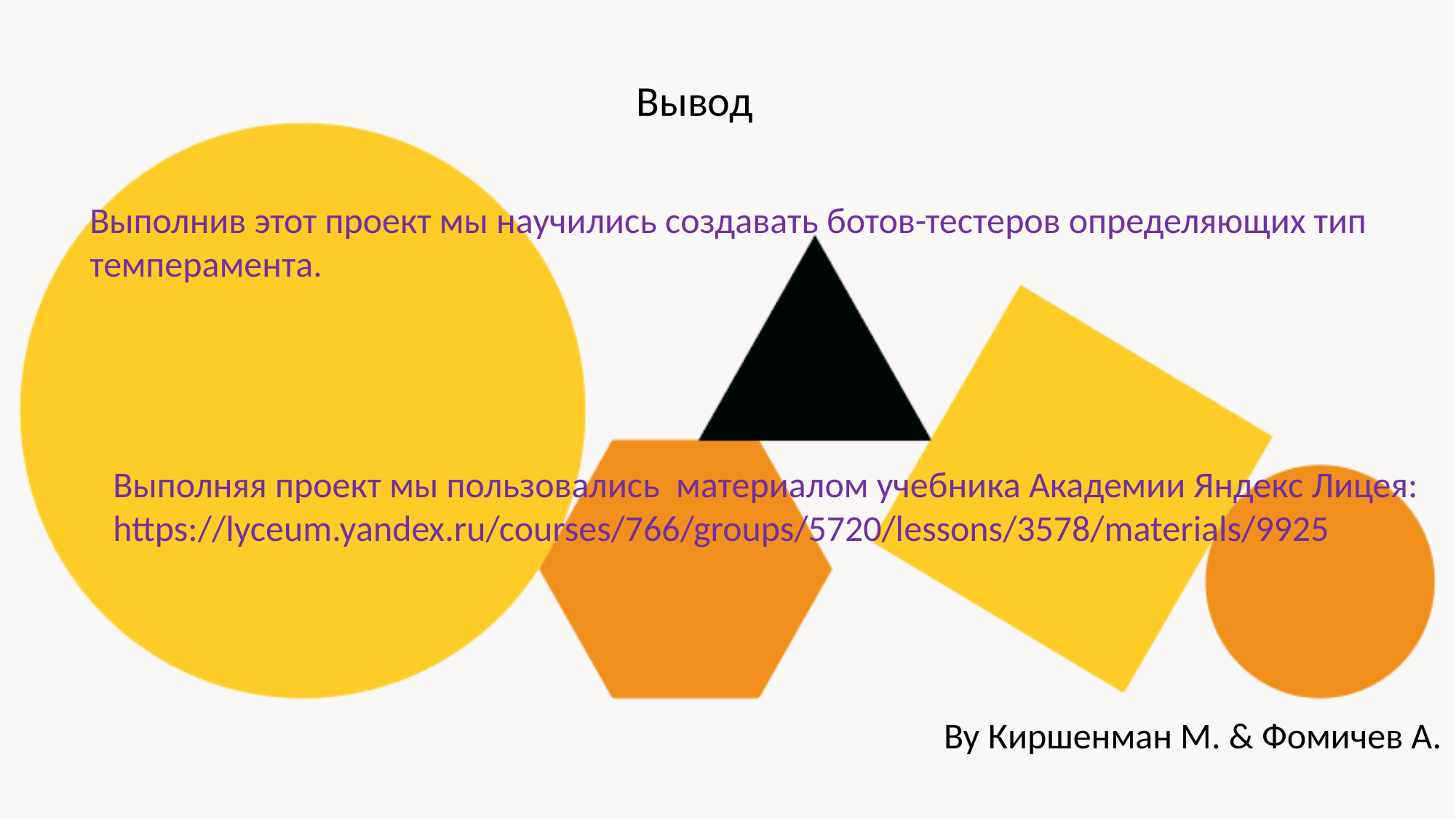

Вывод

Выполнив этот проект мы научились создавать ботов-тестеров определяющих тип темперамента.
Выполняя проект мы пользовались  материалом учебника Академии Яндекс Лицея:
https://lyceum.yandex.ru/courses/766/groups/5720/lessons/3578/materials/9925
By Киршенман М. & Фомичев А.